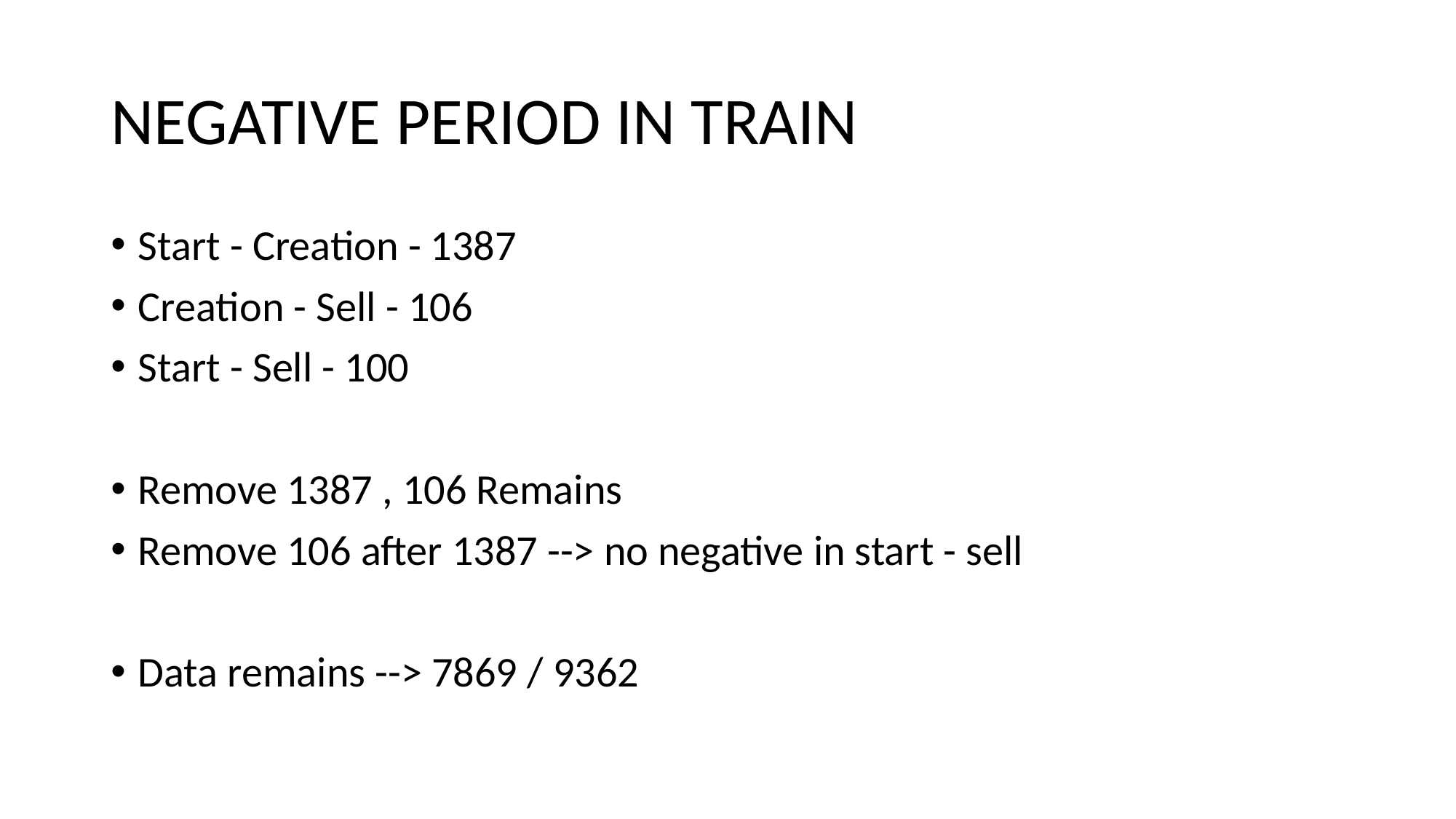

# NEGATIVE PERIOD IN TRAIN
Start - Creation - 1387
Creation - Sell - 106
Start - Sell - 100

Remove 1387 , 106 Remains
Remove 106 after 1387 --> no negative in start - sell

Data remains --> 7869 / 9362